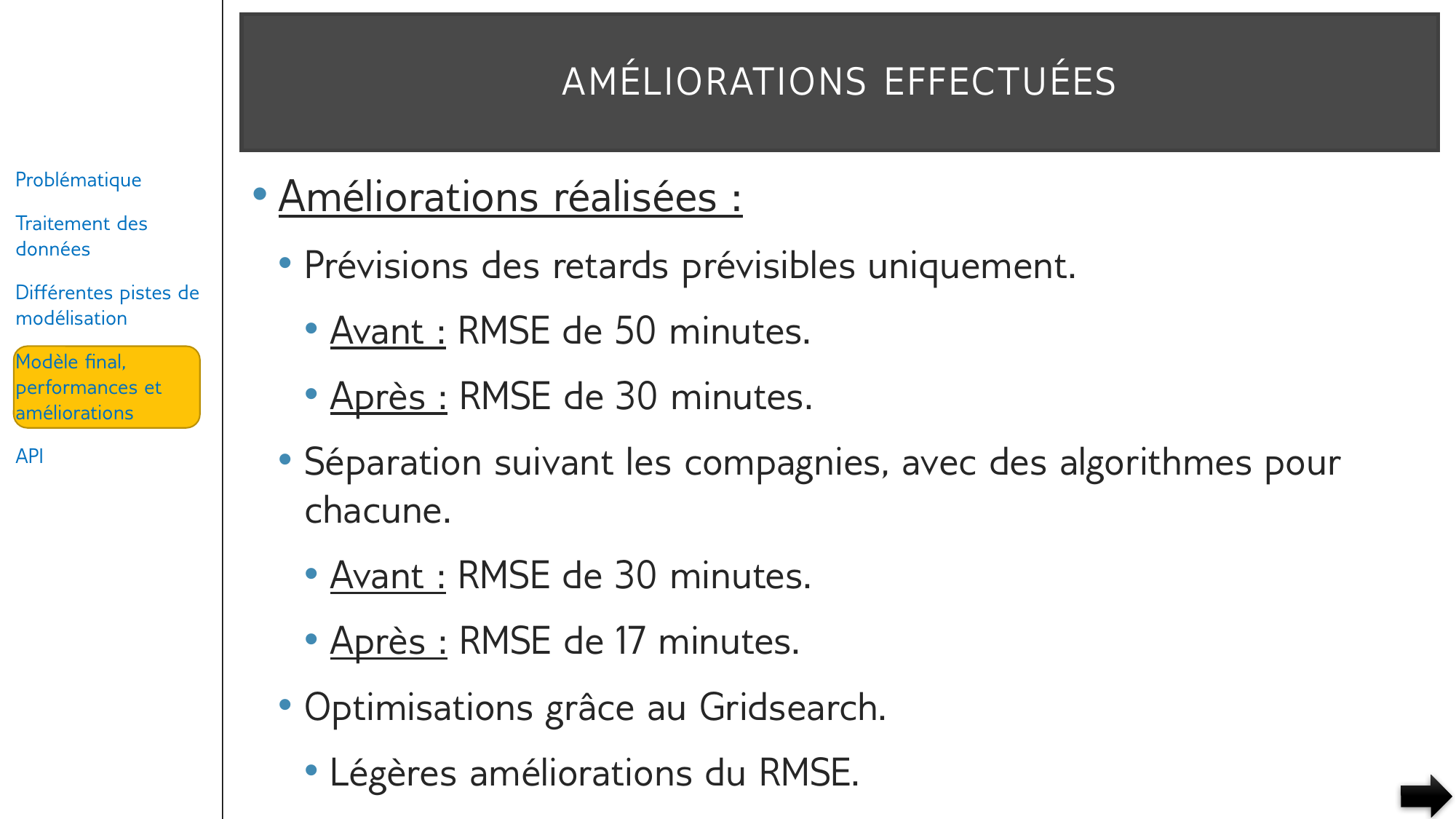

# Améliorations effectuées
Améliorations réalisées :
Prévisions des retards prévisibles uniquement.
Avant : RMSE de 50 minutes.
Après : RMSE de 30 minutes.
Séparation suivant les compagnies, avec des algorithmes pour chacune.
Avant : RMSE de 30 minutes.
Après : RMSE de 17 minutes.
Optimisations grâce au Gridsearch.
Légères améliorations du RMSE.